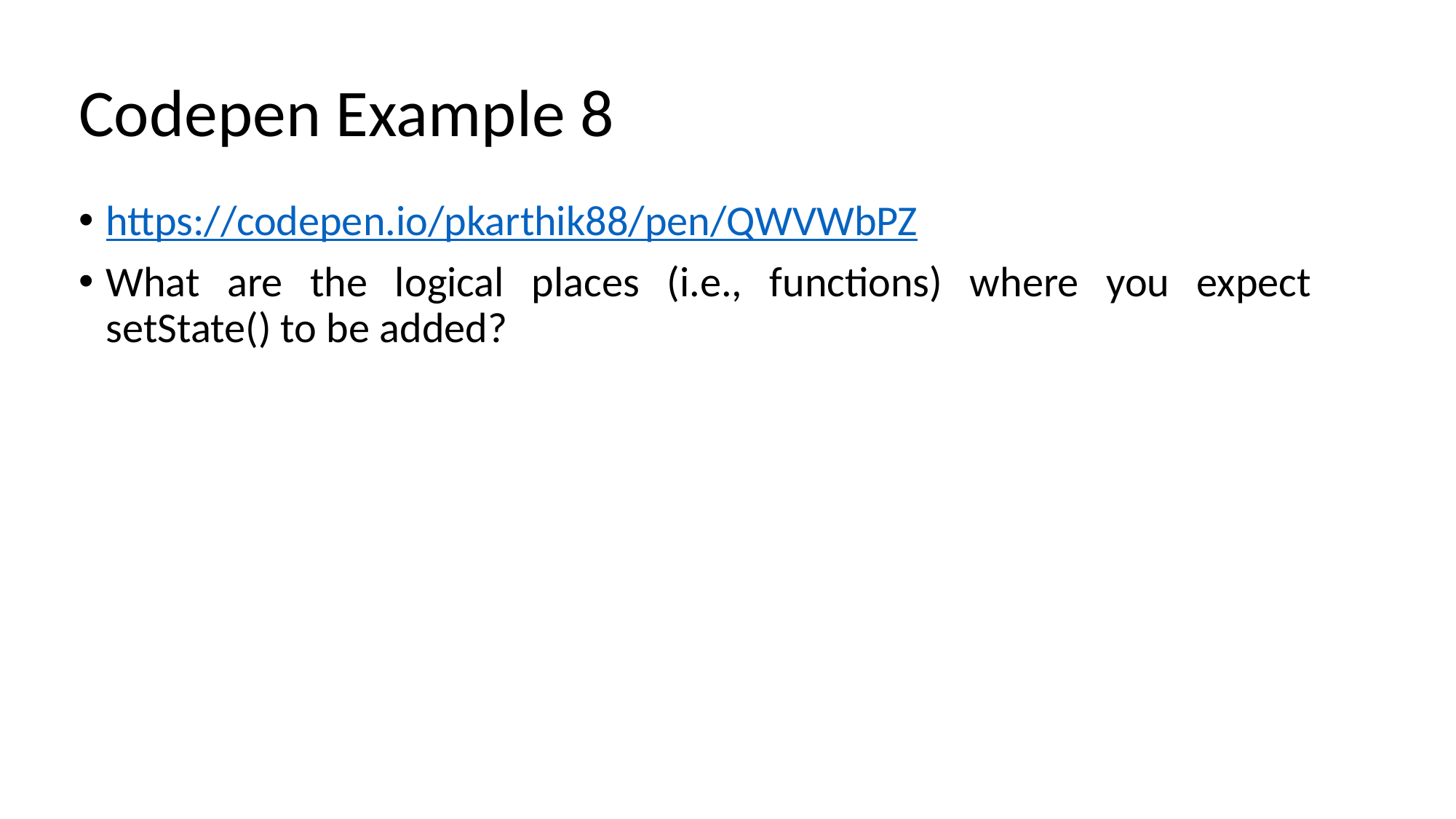

# Codepen Example 8
https://codepen.io/pkarthik88/pen/QWVWbPZ
What are the logical places (i.e., functions) where you expect setState() to be added?